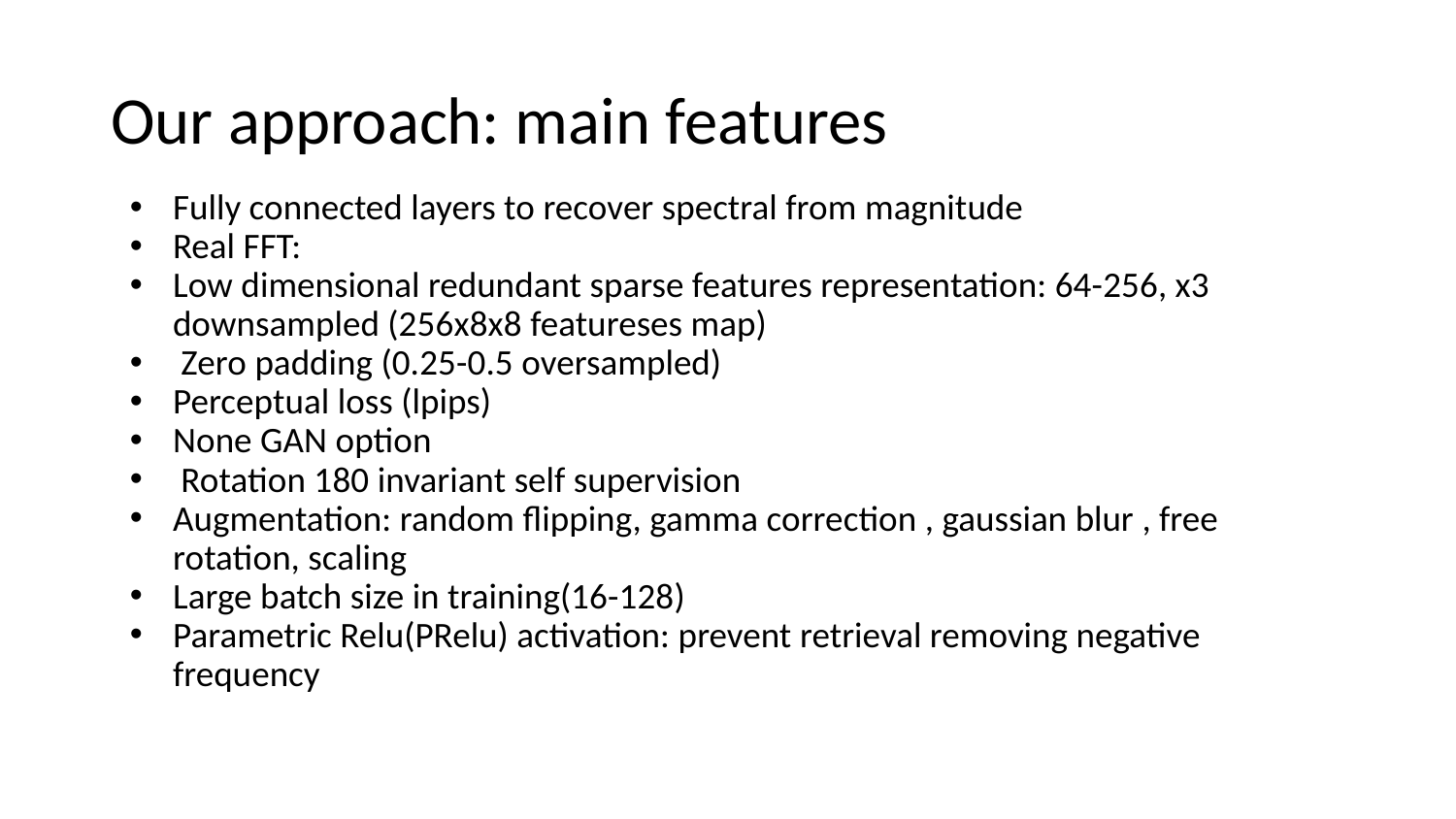

# Our approach: main features
Fully connected layers to recover spectral from magnitude
Real FFT:
Low dimensional redundant sparse features representation: 64-256, x3 downsampled (256x8x8 featureses map)
 Zero padding (0.25-0.5 oversampled)
Perceptual loss (lpips)
None GAN option
 Rotation 180 invariant self supervision
Augmentation: random flipping, gamma correction , gaussian blur , free rotation, scaling
Large batch size in training(16-128)
Parametric Relu(PRelu) activation: prevent retrieval removing negative frequency